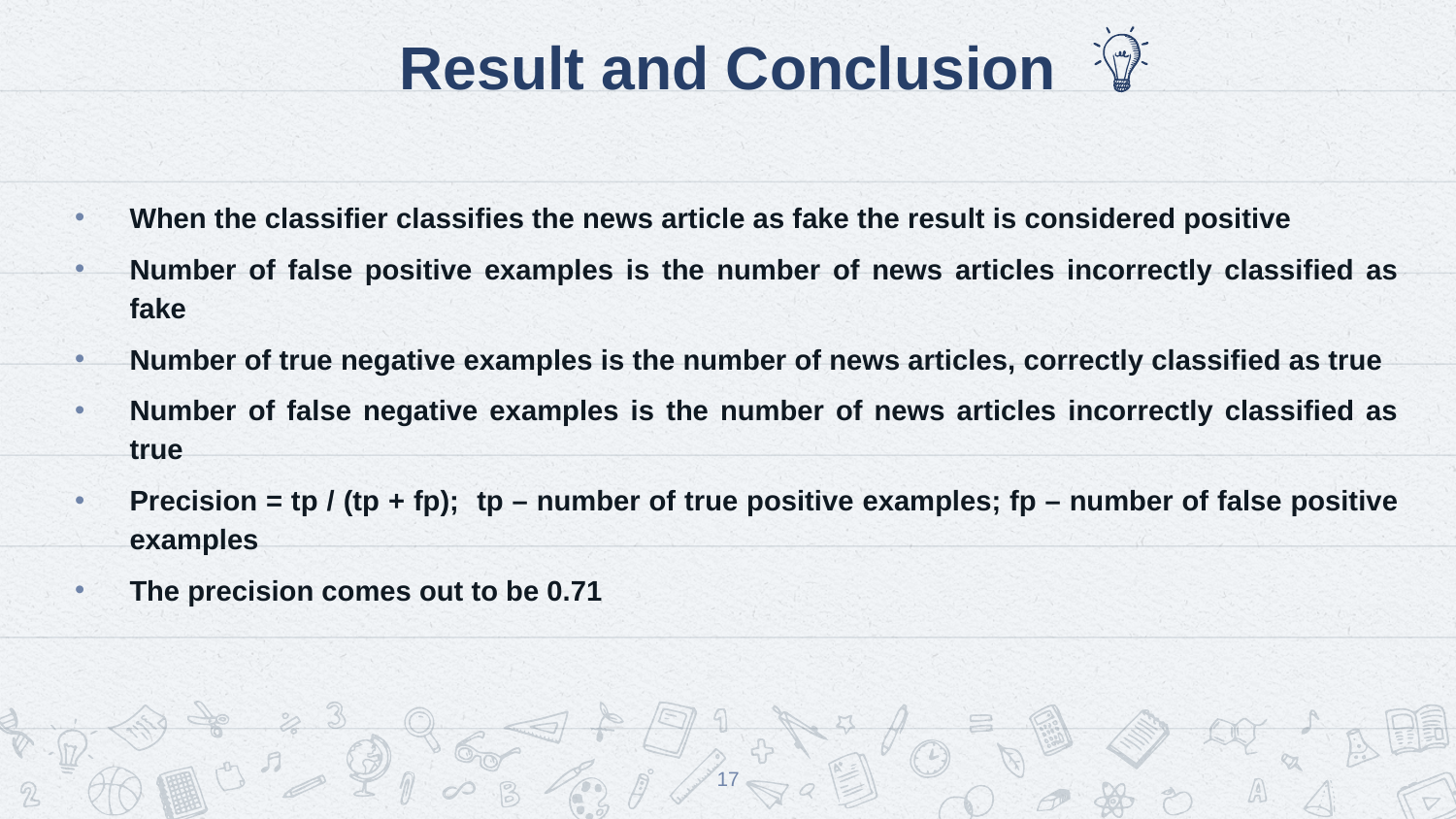

# Result and Conclusion

When the classifier classifies the news article as fake the result is considered positive
Number of false positive examples is the number of news articles incorrectly classified as fake
Number of true negative examples is the number of news articles, correctly classified as true
Number of false negative examples is the number of news articles incorrectly classified as true
Precision = tp / (tp + fp);  tp – number of true positive examples; fp – number of false positive examples
The precision comes out to be 0.71
17